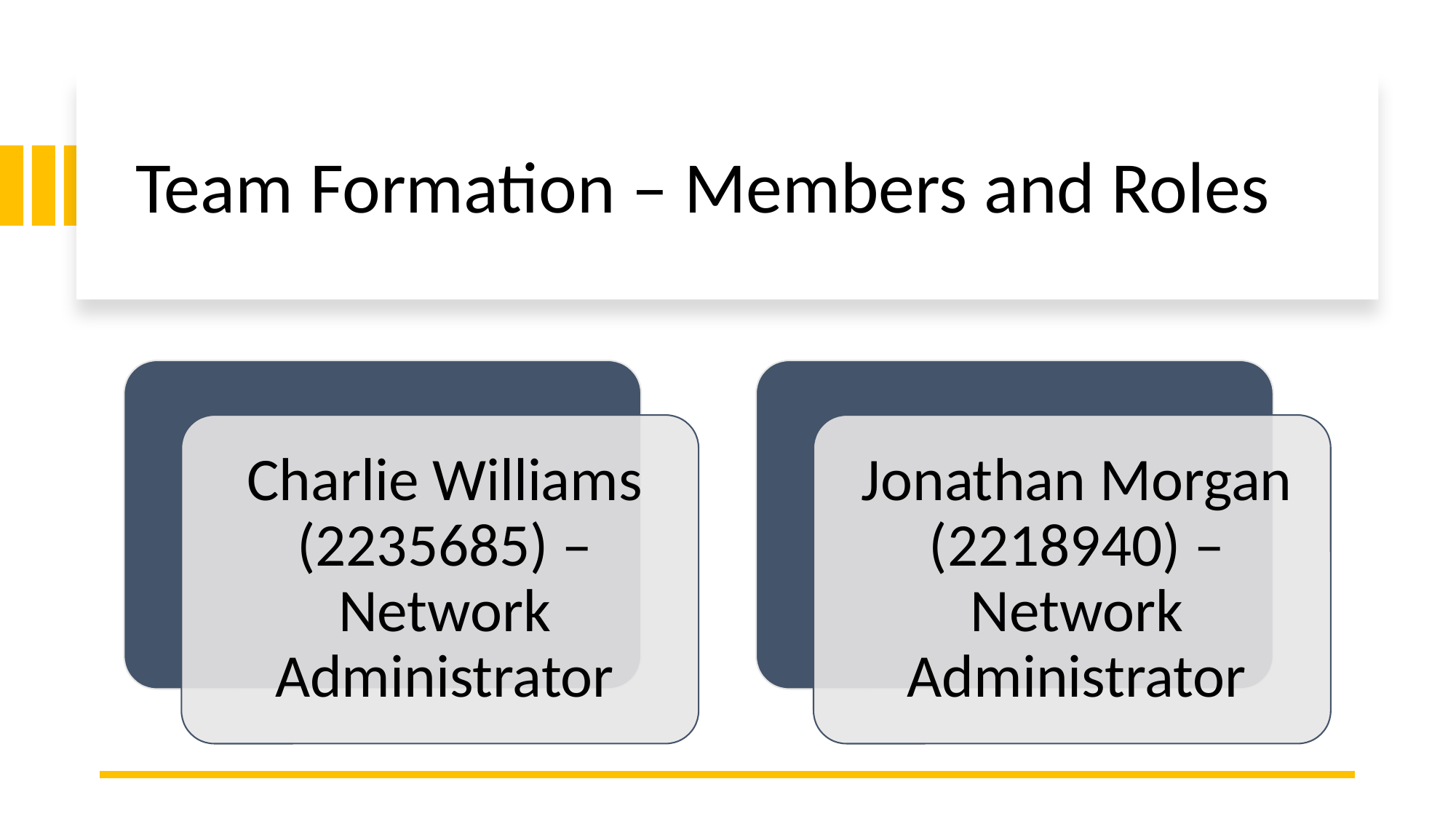

# Team Formation – Members and Roles

Charlie Williams (2235685) – Network Administrator
Jonathan Morgan (2218940) – Network Administrator